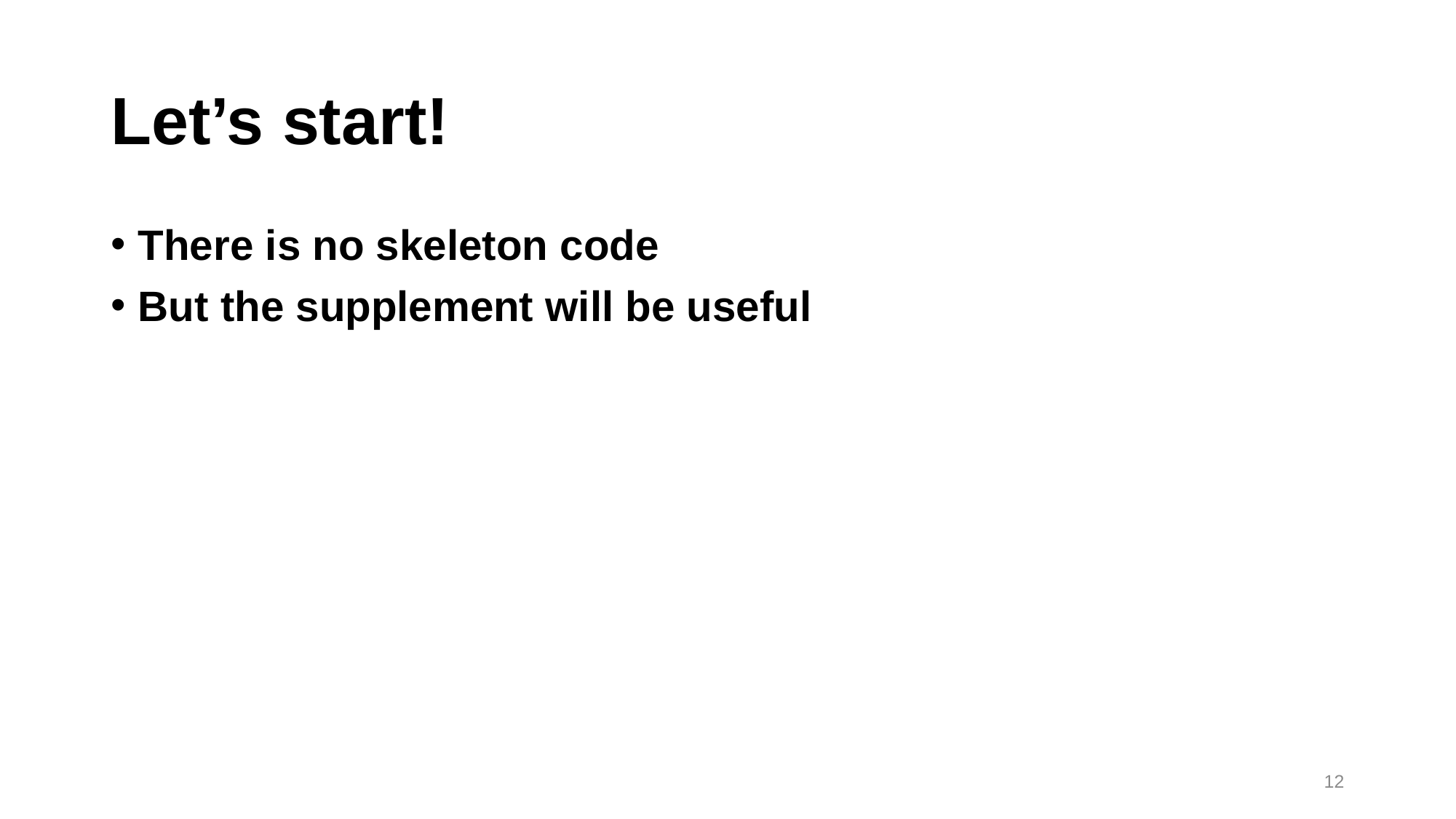

# Let’s start!
There is no skeleton code
But the supplement will be useful
12